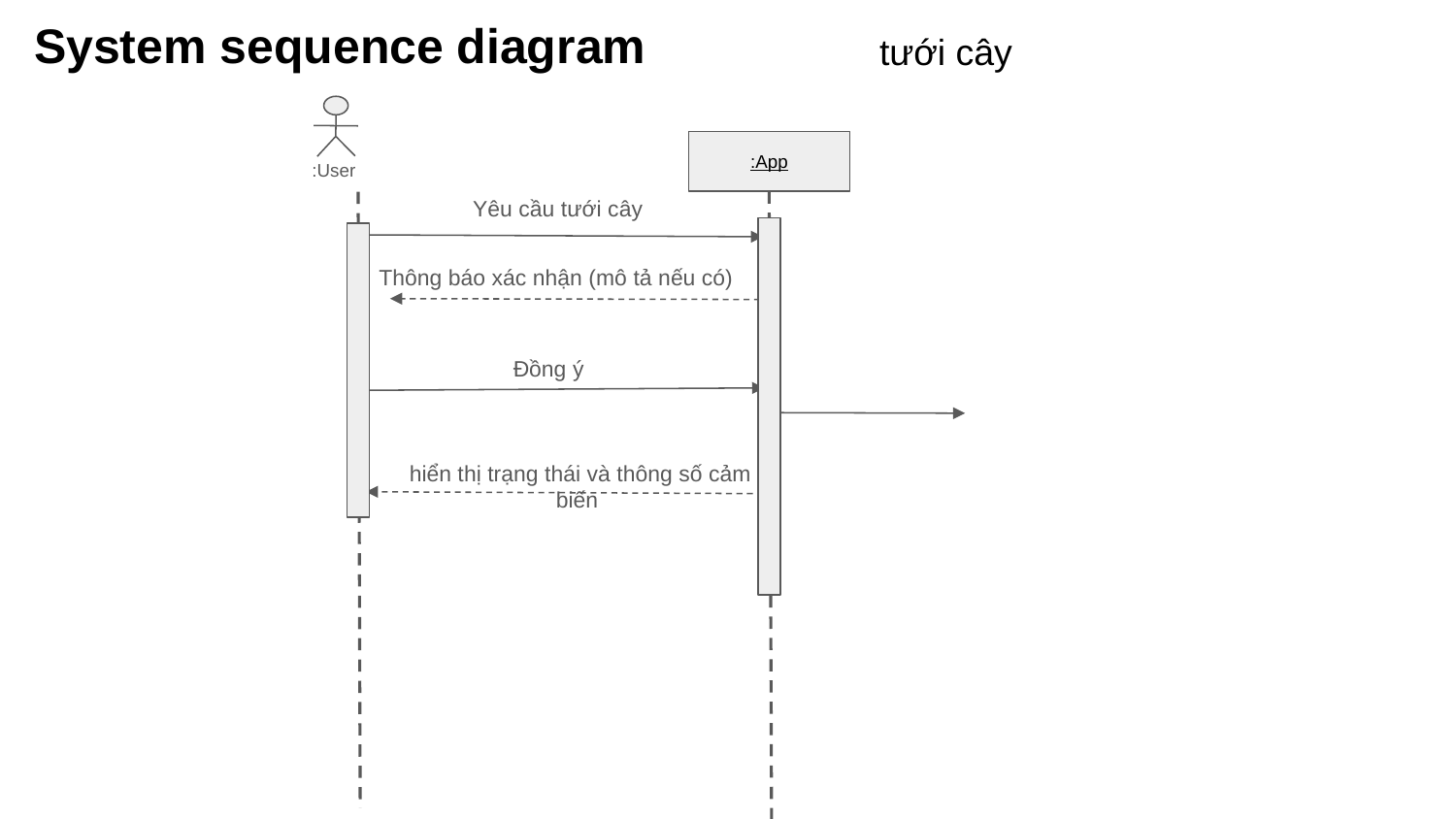

System sequence diagram
tưới cây

:App
:User
Yêu cầu tưới cây

Thông báo xác nhận (mô tả nếu có)
Đồng ý
hiển thị trạng thái và thông số cảm biến